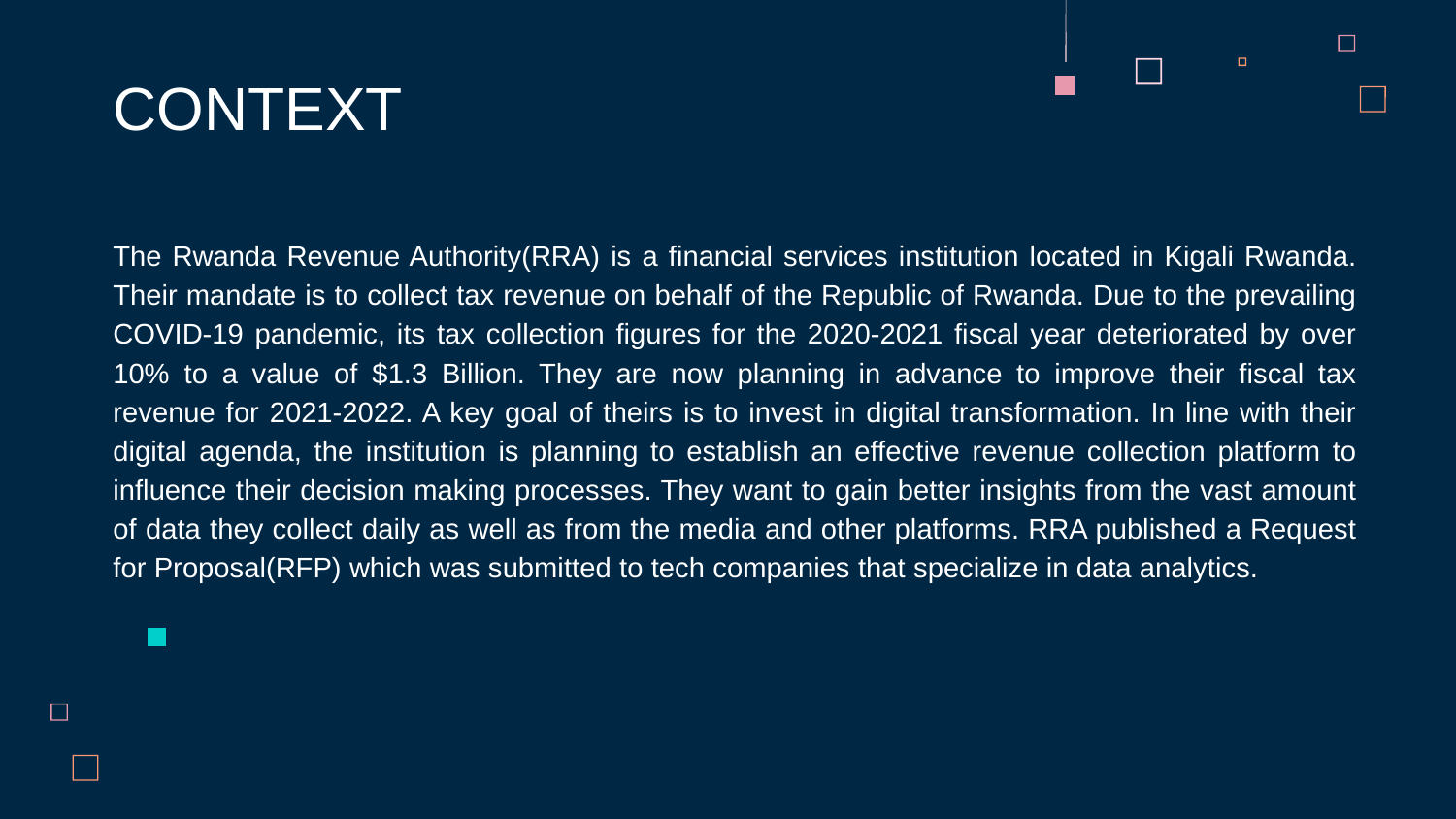

CONTEXT
The Rwanda Revenue Authority(RRA) is a financial services institution located in Kigali Rwanda. Their mandate is to collect tax revenue on behalf of the Republic of Rwanda. Due to the prevailing COVID-19 pandemic, its tax collection figures for the 2020-2021 fiscal year deteriorated by over 10% to a value of $1.3 Billion. They are now planning in advance to improve their fiscal tax revenue for 2021-2022. A key goal of theirs is to invest in digital transformation. In line with their digital agenda, the institution is planning to establish an effective revenue collection platform to influence their decision making processes. They want to gain better insights from the vast amount of data they collect daily as well as from the media and other platforms. RRA published a Request for Proposal(RFP) which was submitted to tech companies that specialize in data analytics.